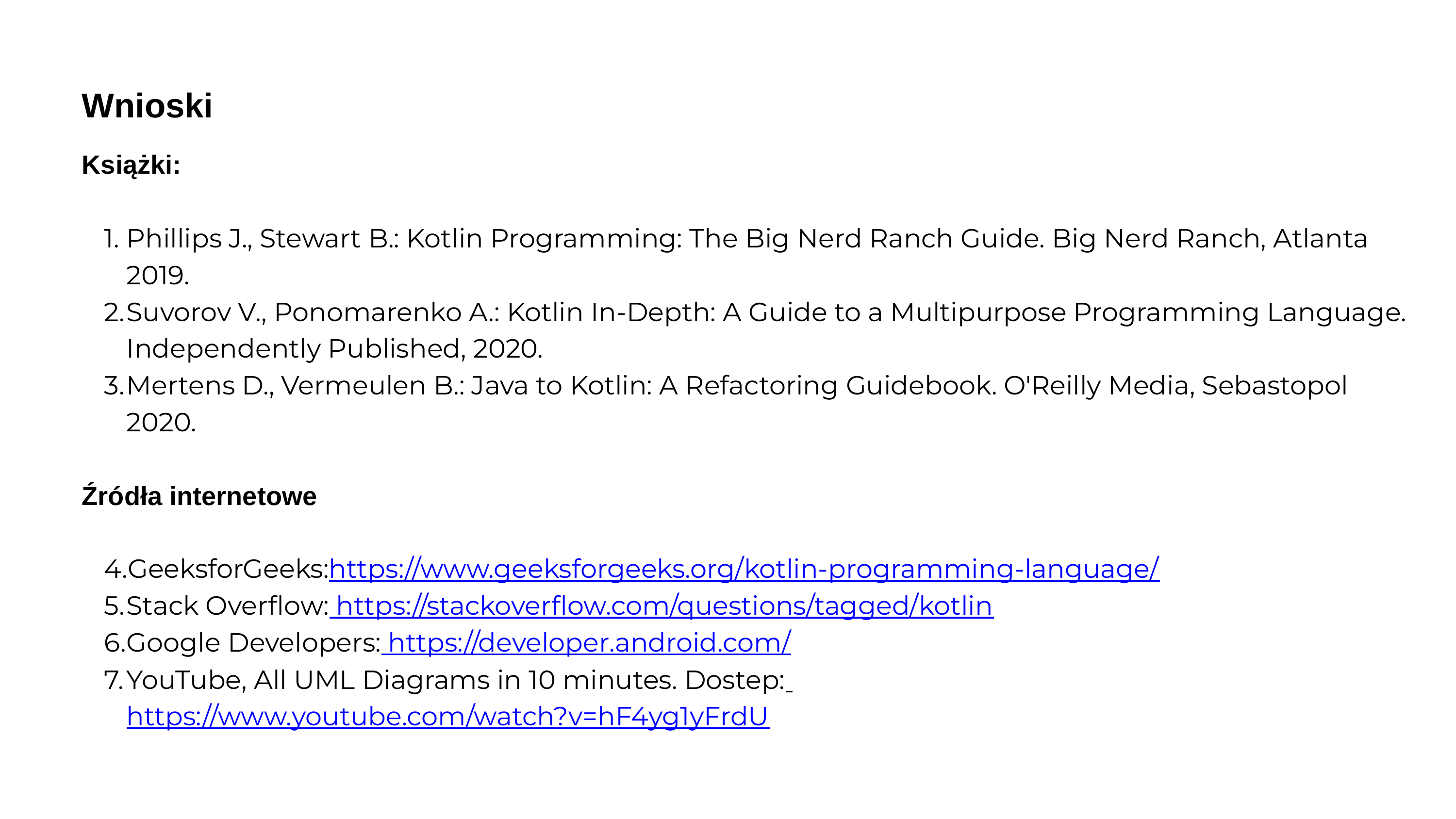

Wnioski
Książki:

Phillips J., Stewart B.: Kotlin Programming: The Big Nerd Ranch Guide. Big Nerd Ranch, Atlanta 2019.
Suvorov V., Ponomarenko A.: Kotlin In-Depth: A Guide to a Multipurpose Programming Language. Independently Published, 2020.
Mertens D., Vermeulen B.: Java to Kotlin: A Refactoring Guidebook. O'Reilly Media, Sebastopol 2020.

Źródła internetowe

GeeksforGeeks:https://www.geeksforgeeks.org/kotlin-programming-language/
Stack Overflow: https://stackoverflow.com/questions/tagged/kotlin
Google Developers: https://developer.android.com/
YouTube, All UML Diagrams in 10 minutes. Dostep: https://www.youtube.com/watch?v=hF4yg1yFrdU